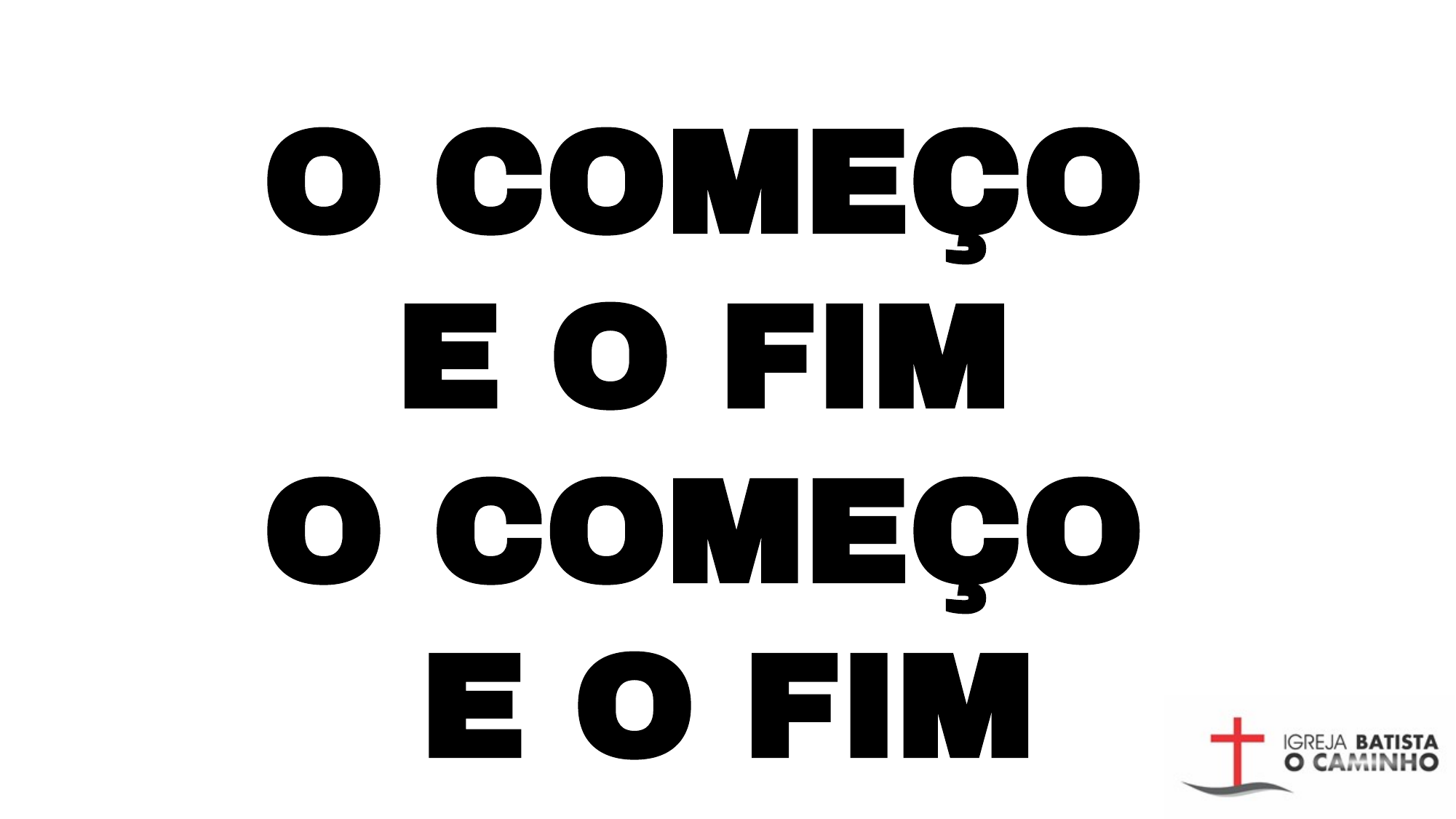

# O COMEÇO E O FIM O COMEÇO E O FIM